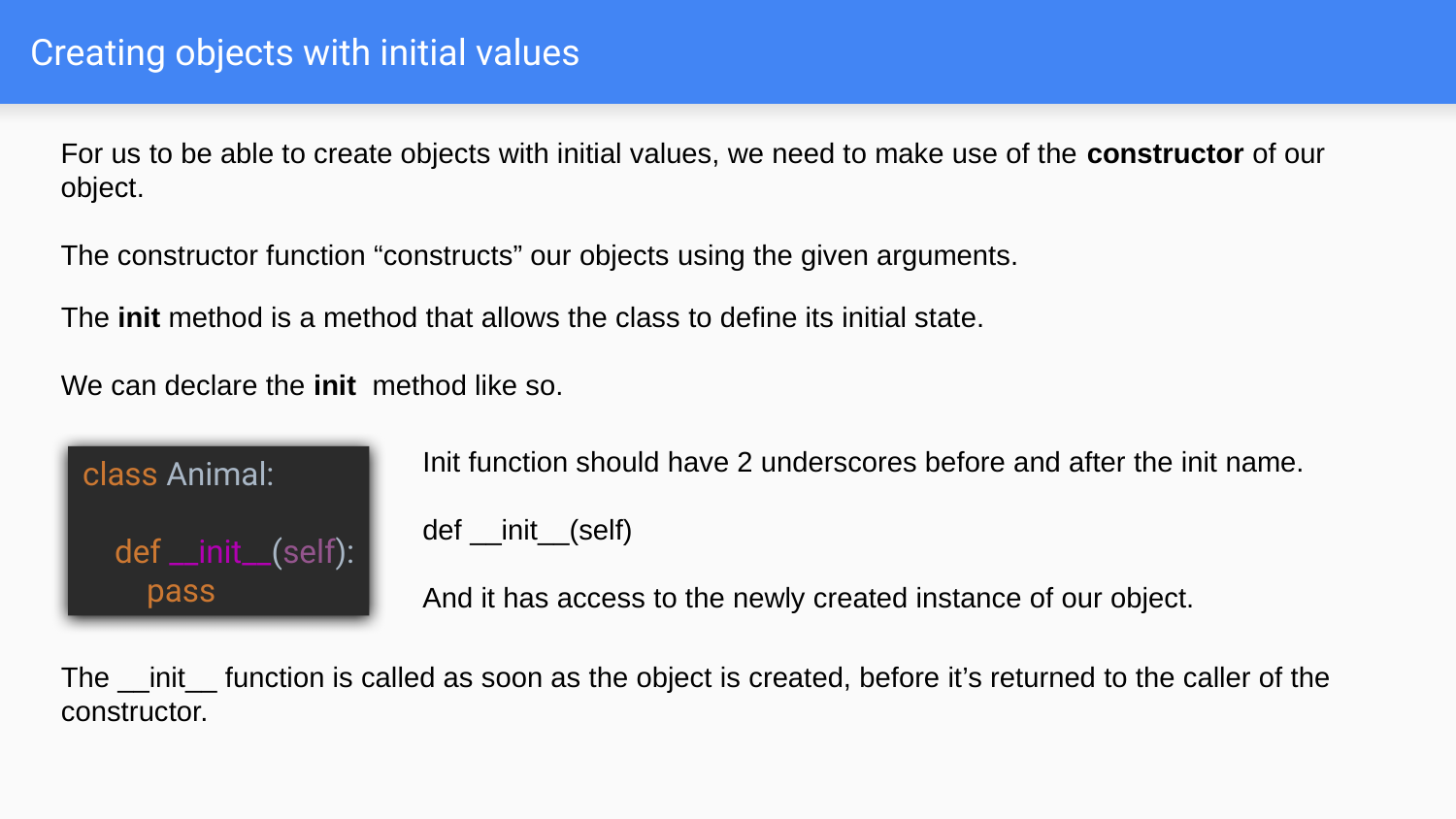

# Creating objects with initial values
For us to be able to create objects with initial values, we need to make use of the constructor of our object.

The constructor function “constructs” our objects using the given arguments.

The init method is a method that allows the class to define its initial state.

We can declare the init  method like so.
Init function should have 2 underscores before and after the init name.

def __init__(self)

And it has access to the newly created instance of our object.
class Animal:
    def __init__(self):
        pass
The __init__ function is called as soon as the object is created, before it’s returned to the caller of the constructor.